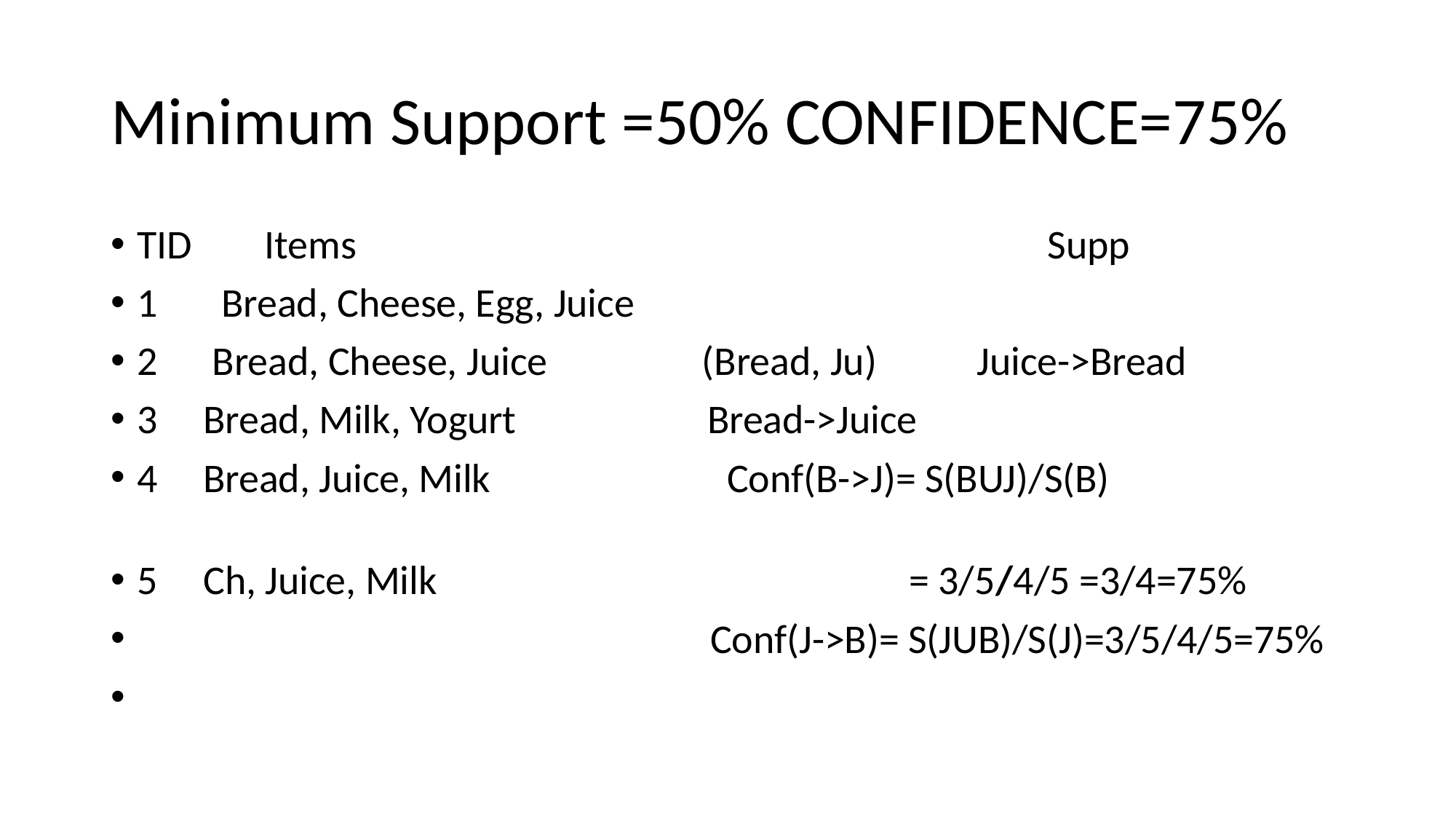

# Minimum Support =50% CONFIDENCE=75%
TID        Items                                                                            Supp
1       Bread, Cheese, Egg, Juice
2      Bread, Cheese, Juice                 (Bread, Ju)           Juice->Bread
3     Bread, Milk, Yogurt                     Bread->Juice
4     Bread, Juice, Milk                          Conf(B->J)= S(BUJ)/S(B)
5     Ch, Juice, Milk                                                    = 3/5/4/5 =3/4=75%
                                                               Conf(J->B)= S(JUB)/S(J)=3/5/4/5=75%